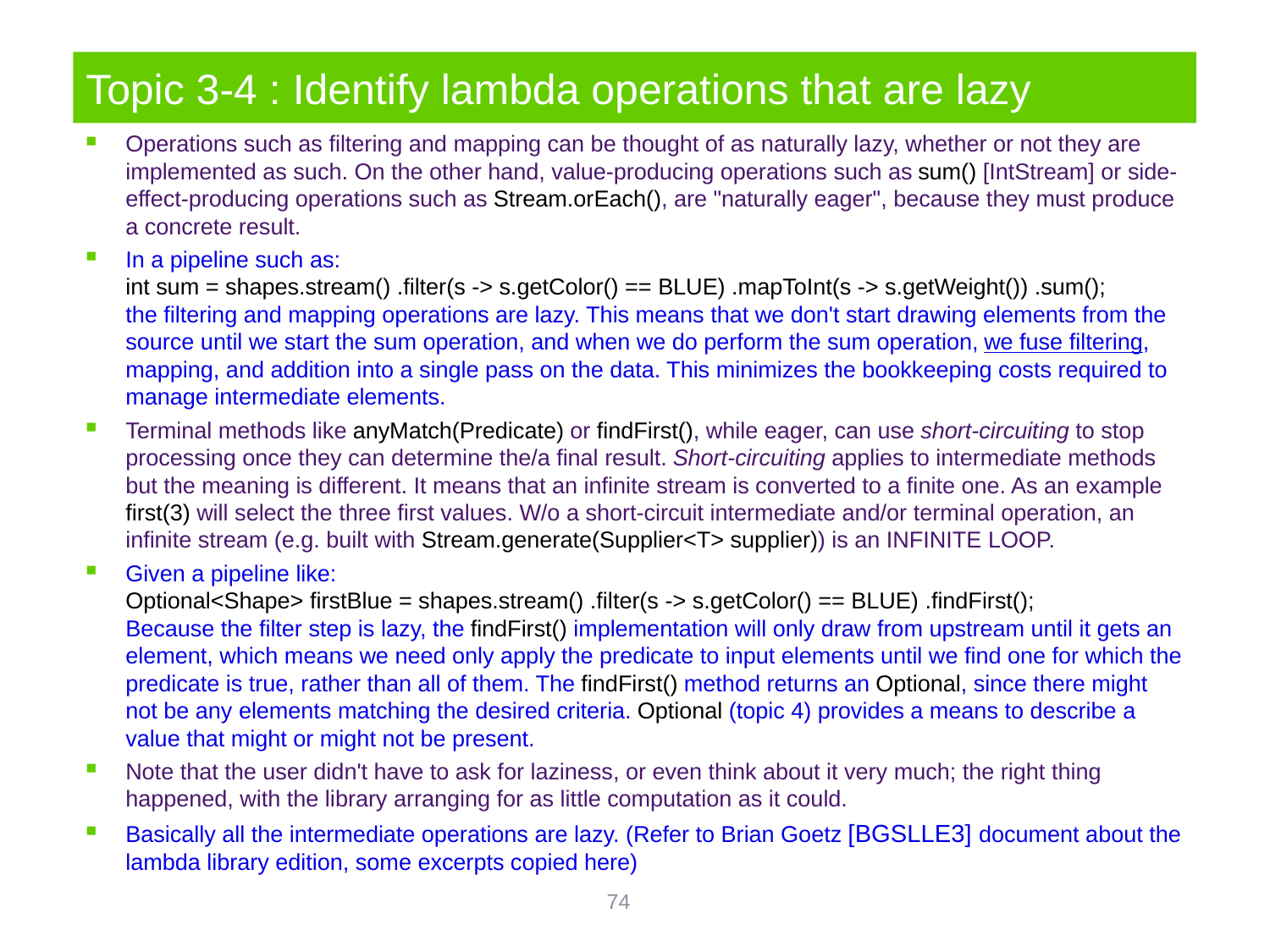

# Topic 3-4 : Identify lambda operations that are lazy
Operations such as filtering and mapping can be thought of as naturally lazy, whether or not they are implemented as such. On the other hand, value-producing operations such as sum() [IntStream] or side-effect-producing operations such as Stream.orEach(), are "naturally eager", because they must produce a concrete result.
In a pipeline such as:
int sum = shapes.stream() .filter(s -> s.getColor() == BLUE) .mapToInt(s -> s.getWeight()) .sum();
the filtering and mapping operations are lazy. This means that we don't start drawing elements from the source until we start the sum operation, and when we do perform the sum operation, we fuse filtering, mapping, and addition into a single pass on the data. This minimizes the bookkeeping costs required to manage intermediate elements.
Terminal methods like anyMatch(Predicate) or findFirst(), while eager, can use short-circuiting to stop processing once they can determine the/a final result. Short-circuiting applies to intermediate methods but the meaning is different. It means that an infinite stream is converted to a finite one. As an example first(3) will select the three first values. W/o a short-circuit intermediate and/or terminal operation, an infinite stream (e.g. built with Stream.generate(Supplier<T> supplier)) is an INFINITE LOOP.
Given a pipeline like:
Optional<Shape> firstBlue = shapes.stream() .filter(s -> s.getColor() == BLUE) .findFirst();
Because the filter step is lazy, the findFirst() implementation will only draw from upstream until it gets an element, which means we need only apply the predicate to input elements until we find one for which the predicate is true, rather than all of them. The findFirst() method returns an Optional, since there might not be any elements matching the desired criteria. Optional (topic 4) provides a means to describe a value that might or might not be present.
Note that the user didn't have to ask for laziness, or even think about it very much; the right thing happened, with the library arranging for as little computation as it could.
Basically all the intermediate operations are lazy. (Refer to Brian Goetz [BGSLLE3] document about the lambda library edition, some excerpts copied here)